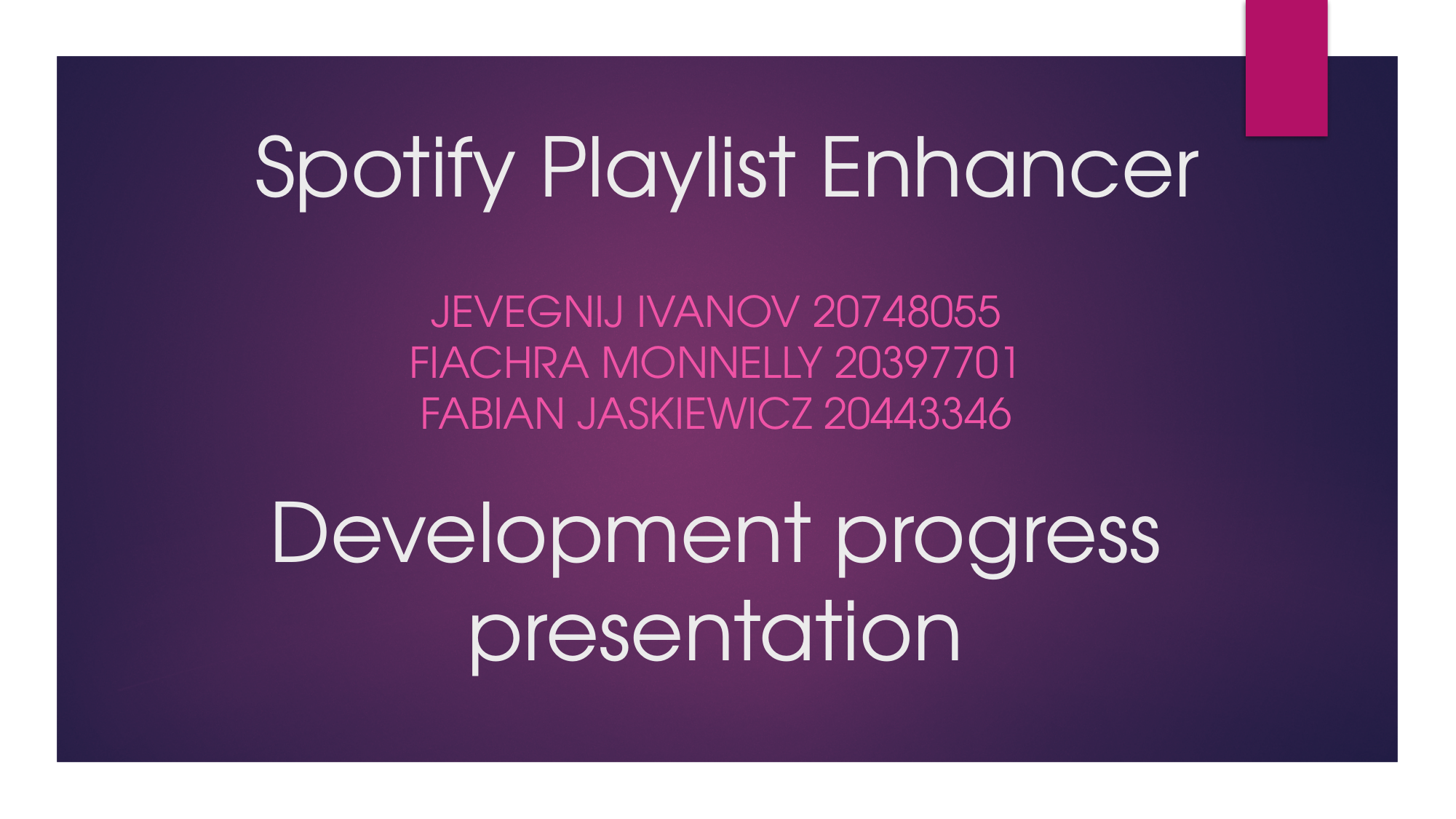

# Spotify Playlist Enhancer
Jevegnij Ivanov 20748055
Fiachra Monnelly 20397701
Fabian jaskiewicz 20443346
Development progress presentation